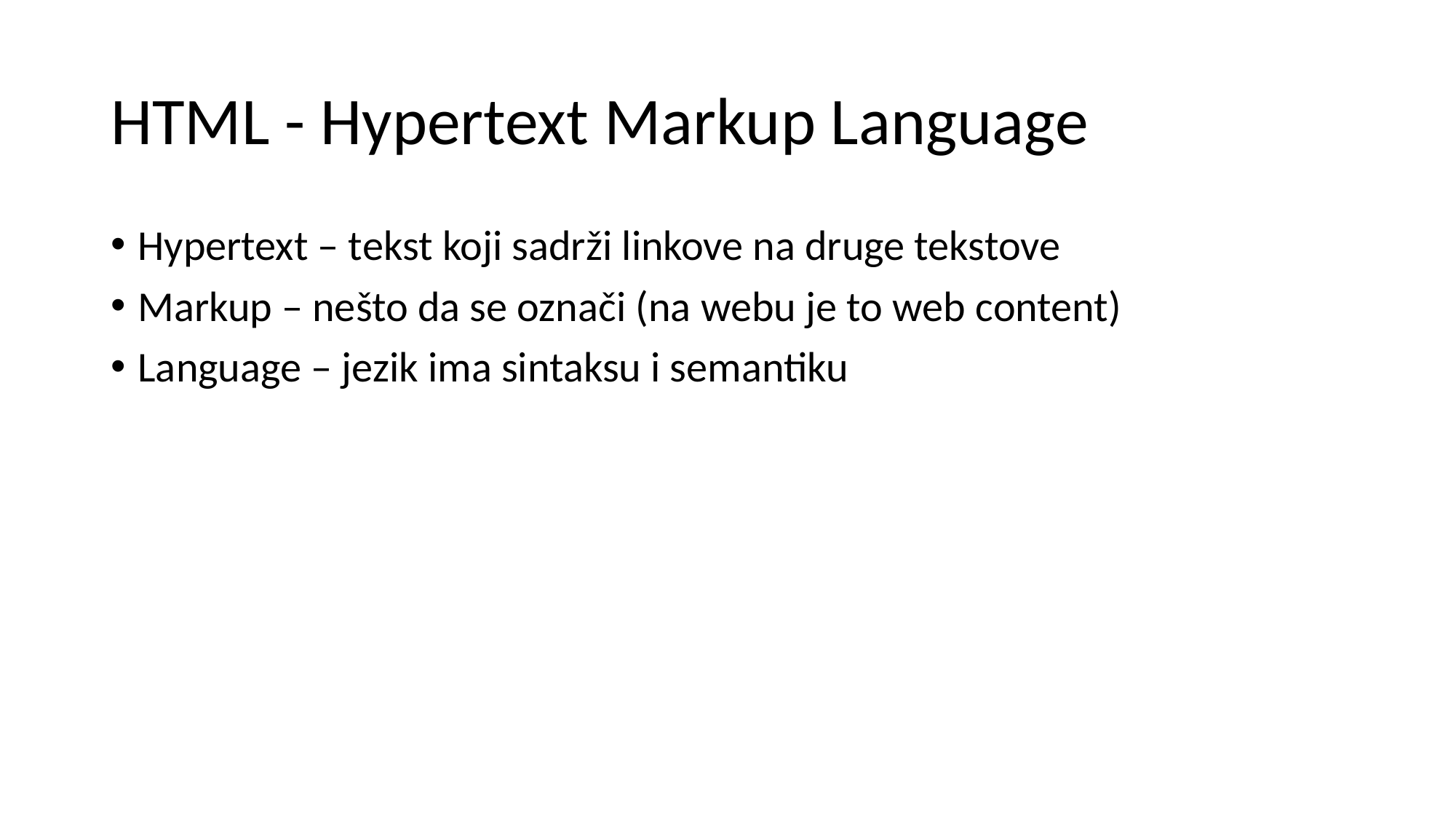

HTML - Hypertext Markup Language
Hypertext – tekst koji sadrži linkove na druge tekstove
Markup – nešto da se označi (na webu je to web content)
Language – jezik ima sintaksu i semantiku